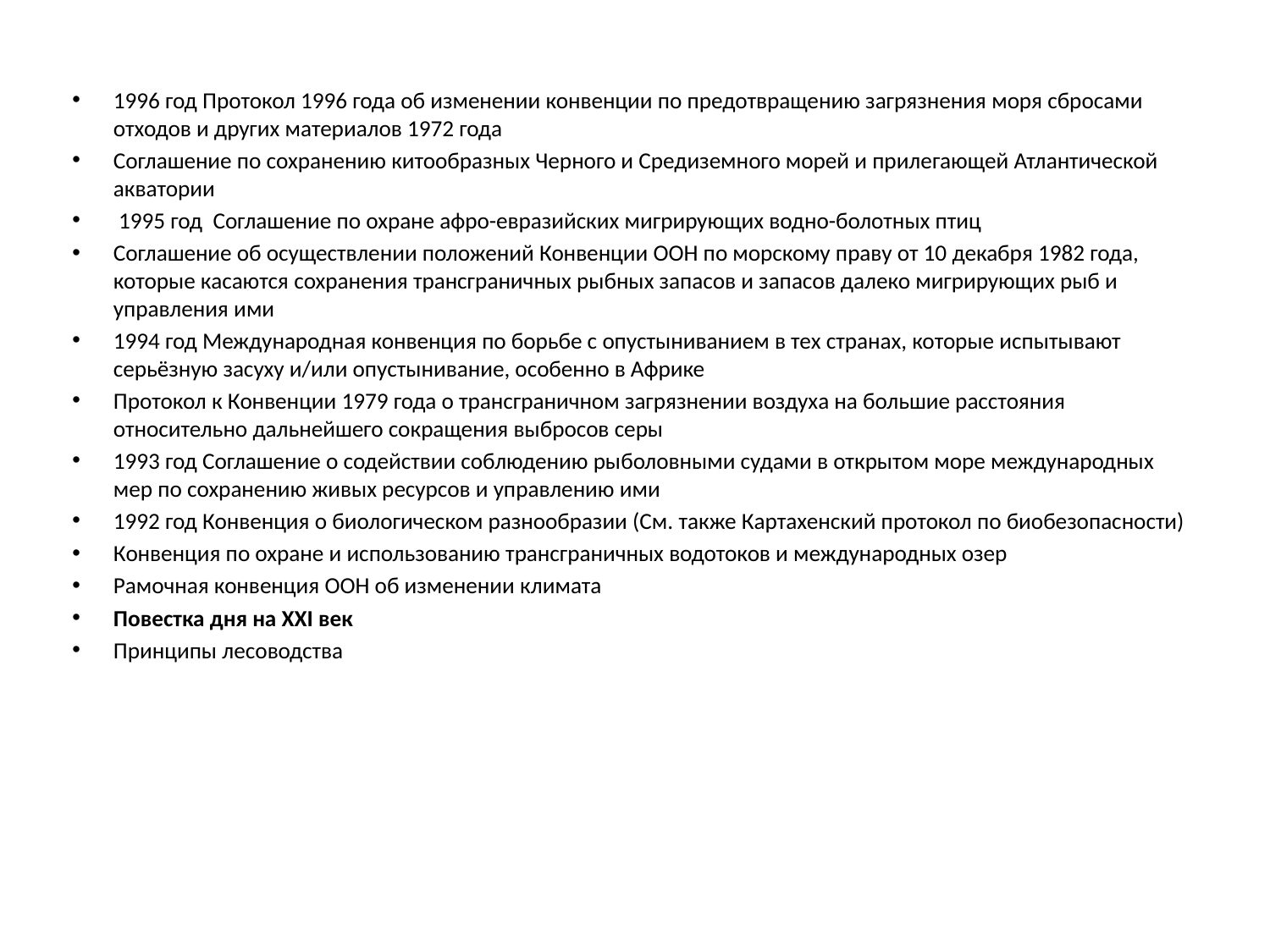

1996 год Протокол 1996 года об изменении конвенции по предотвращению загрязнения моря сбросами отходов и других материалов 1972 года
Соглашение по сохранению китообразных Черного и Средиземного морей и прилегающей Атлантической акватории
 1995 год  Соглашение по охране афро-евразийских мигрирующих водно-болотных птиц
Соглашение об осуществлении положений Конвенции ООН по морскому праву от 10 декабря 1982 года, которые касаются сохранения трансграничных рыбных запасов и запасов далеко мигрирующих рыб и управления ими
1994 год Международная конвенция по борьбе с опустыниванием в тех странах, которые испытывают серьёзную засуху и/или опустынивание, особенно в Африке
Протокол к Конвенции 1979 года о трансграничном загрязнении воздуха на большие расстояния относительно дальнейшего сокращения выбросов серы
1993 год Соглашение о содействии соблюдению рыболовными судами в открытом море международных мер по сохранению живых ресурсов и управлению ими
1992 год Конвенция о биологическом разнообразии (См. также Картахенский протокол по биобезопасности)
Конвенция по охране и использованию трансграничных водотоков и международных озер
Рамочная конвенция ООН об изменении климата
Повестка дня на XXI век
Принципы лесоводства